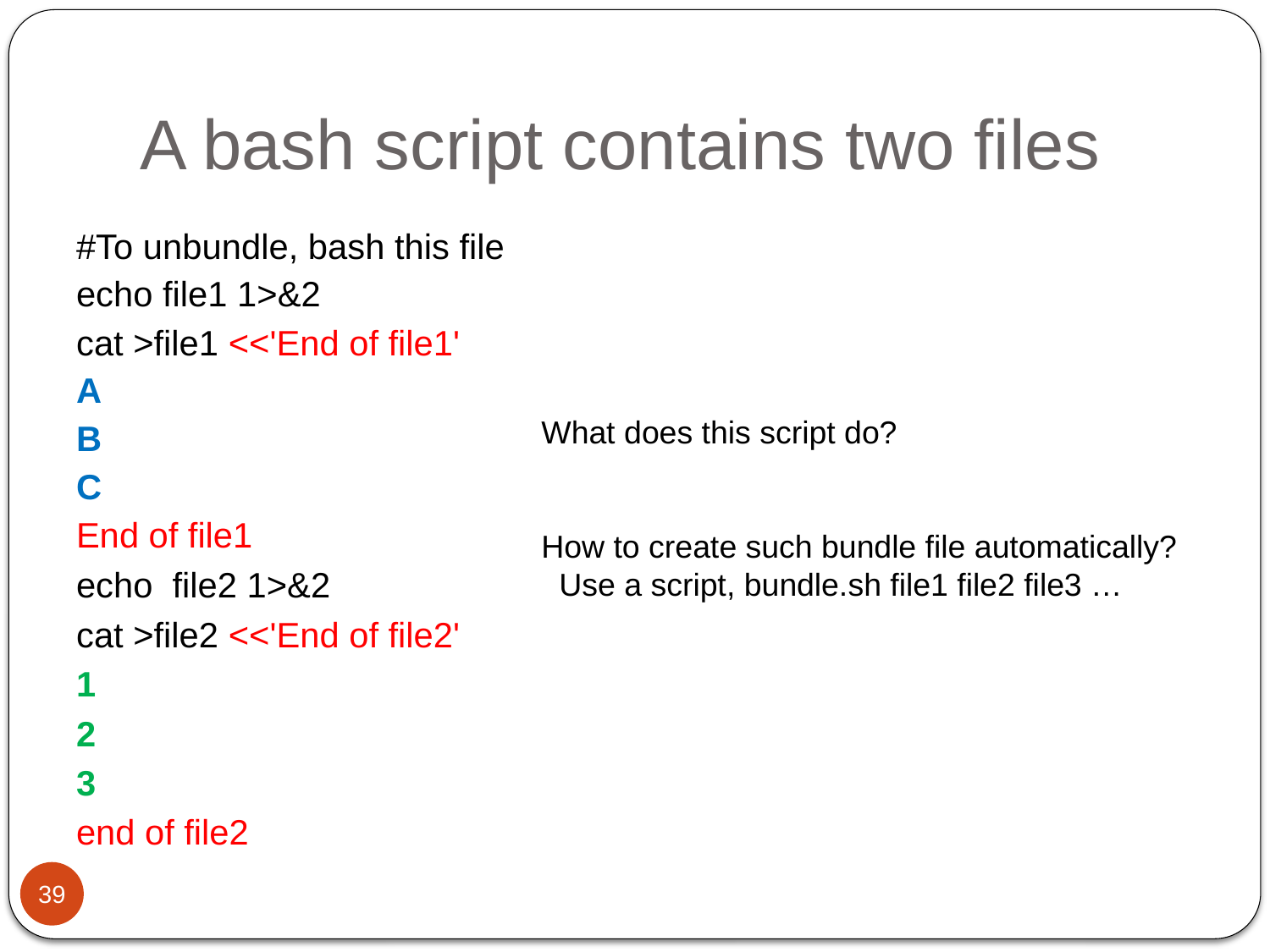

# A bash script contains two files

#To unbundle, bash this file
echo file1 1>&2
cat >file1 <<'End of file1'
A
B
C
End of file1
echo  file2 1>&2
cat >file2 <<'End of file2'
1
2
3
end of file2

What does this script do?

How to create such bundle file automatically?
  Use a script, bundle.sh file1 file2 file3 …
39